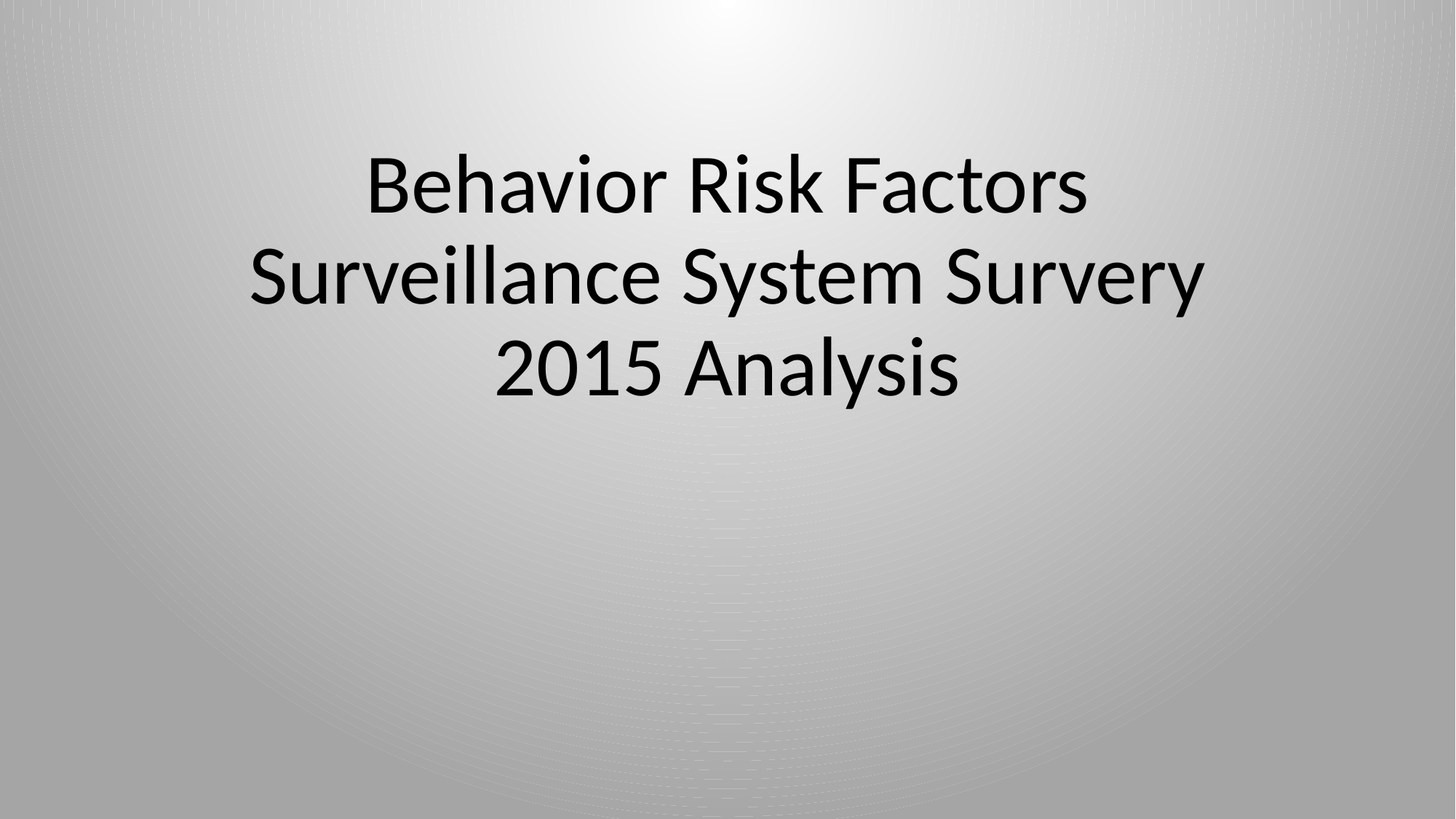

# Behavior Risk Factors Surveillance System Survery 2015 Analysis